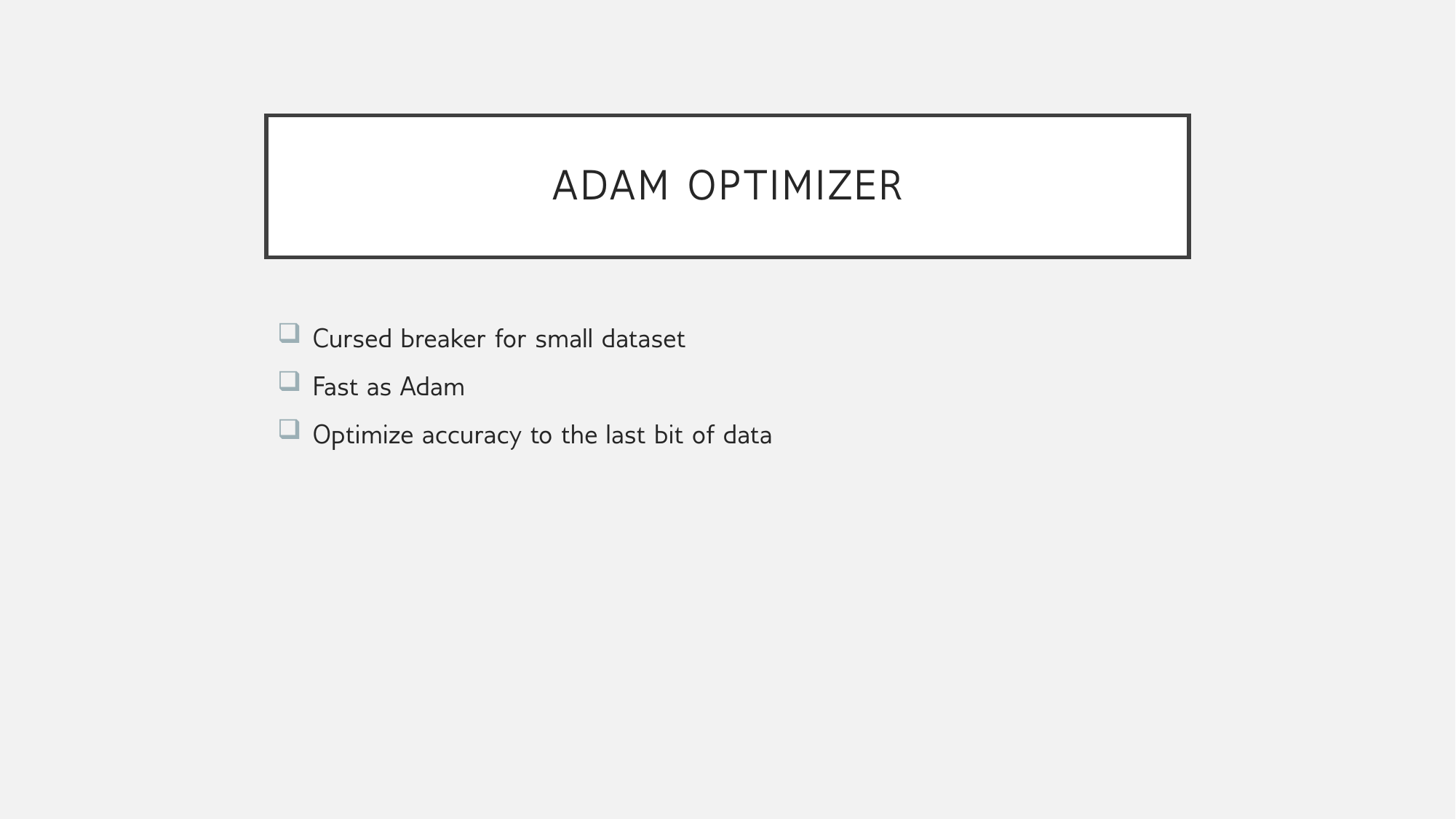

# Adam Optimizer
 Cursed breaker for small dataset
 Fast as Adam
 Optimize accuracy to the last bit of data